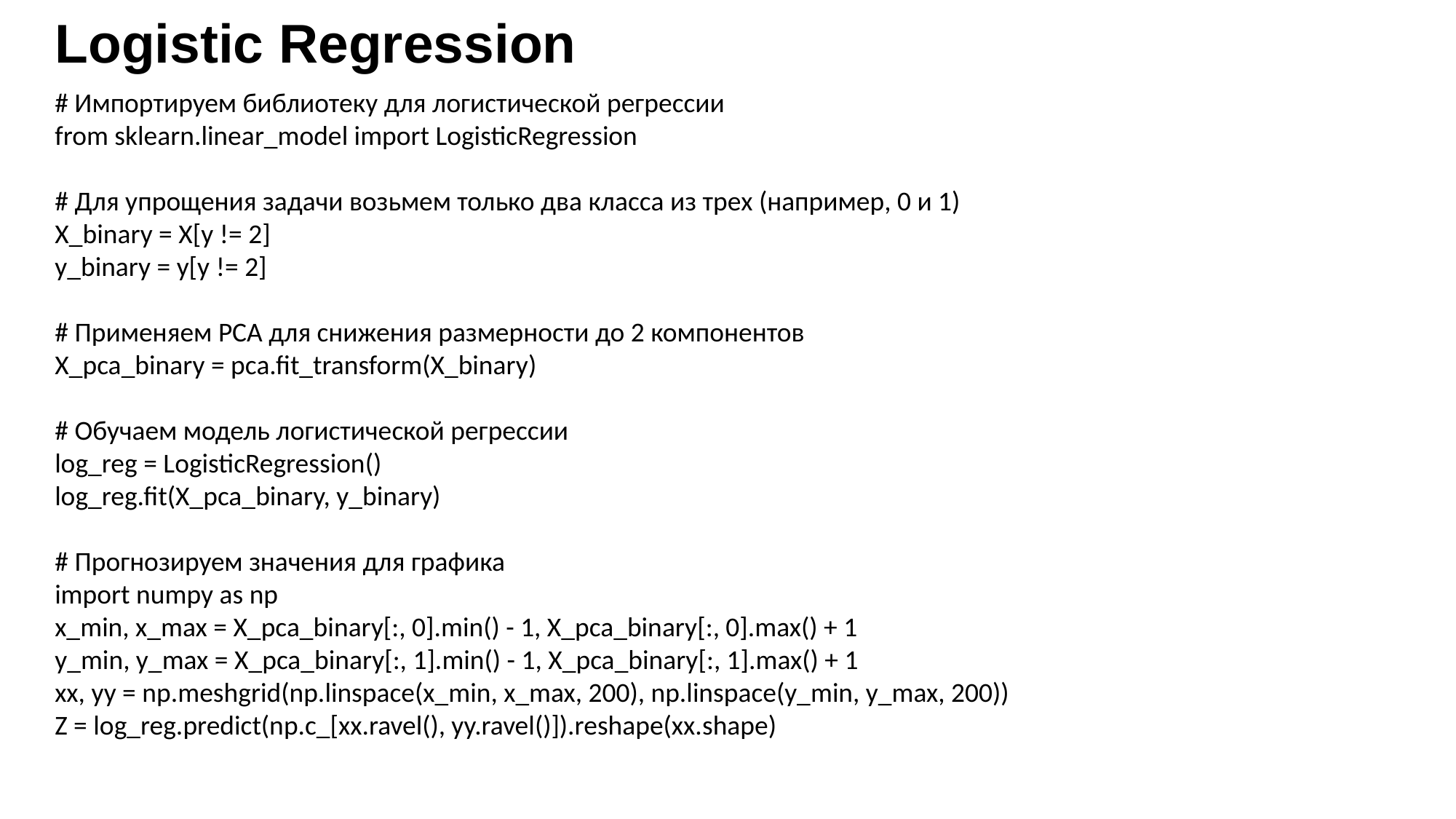

# Logistic Regression
# Импортируем библиотеку для логистической регрессии
from sklearn.linear_model import LogisticRegression

# Для упрощения задачи возьмем только два класса из трех (например, 0 и 1)
X_binary = X[y != 2]
y_binary = y[y != 2]

# Применяем PCA для снижения размерности до 2 компонентов
X_pca_binary = pca.fit_transform(X_binary)

# Обучаем модель логистической регрессии
log_reg = LogisticRegression()
log_reg.fit(X_pca_binary, y_binary)

# Прогнозируем значения для графика
import numpy as np
x_min, x_max = X_pca_binary[:, 0].min() - 1, X_pca_binary[:, 0].max() + 1
y_min, y_max = X_pca_binary[:, 1].min() - 1, X_pca_binary[:, 1].max() + 1
xx, yy = np.meshgrid(np.linspace(x_min, x_max, 200), np.linspace(y_min, y_max, 200))
Z = log_reg.predict(np.c_[xx.ravel(), yy.ravel()]).reshape(xx.shape)